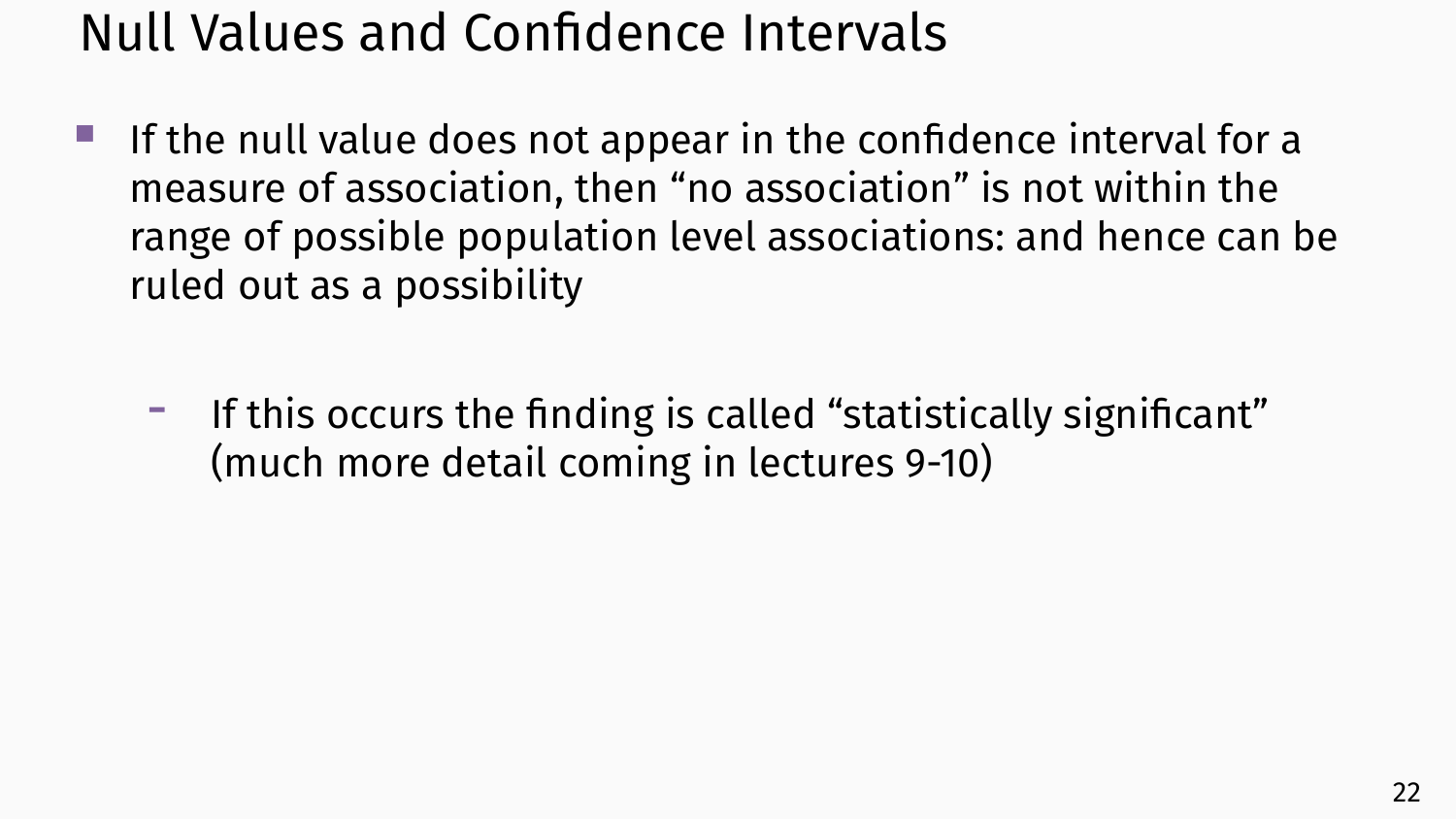

# Null Values and Confidence Intervals
If the null value does not appear in the confidence interval for a measure of association, then “no association” is not within the range of possible population level associations: and hence can be ruled out as a possibility

If this occurs the finding is called “statistically significant”  (much more detail coming in lectures 9-10)

22